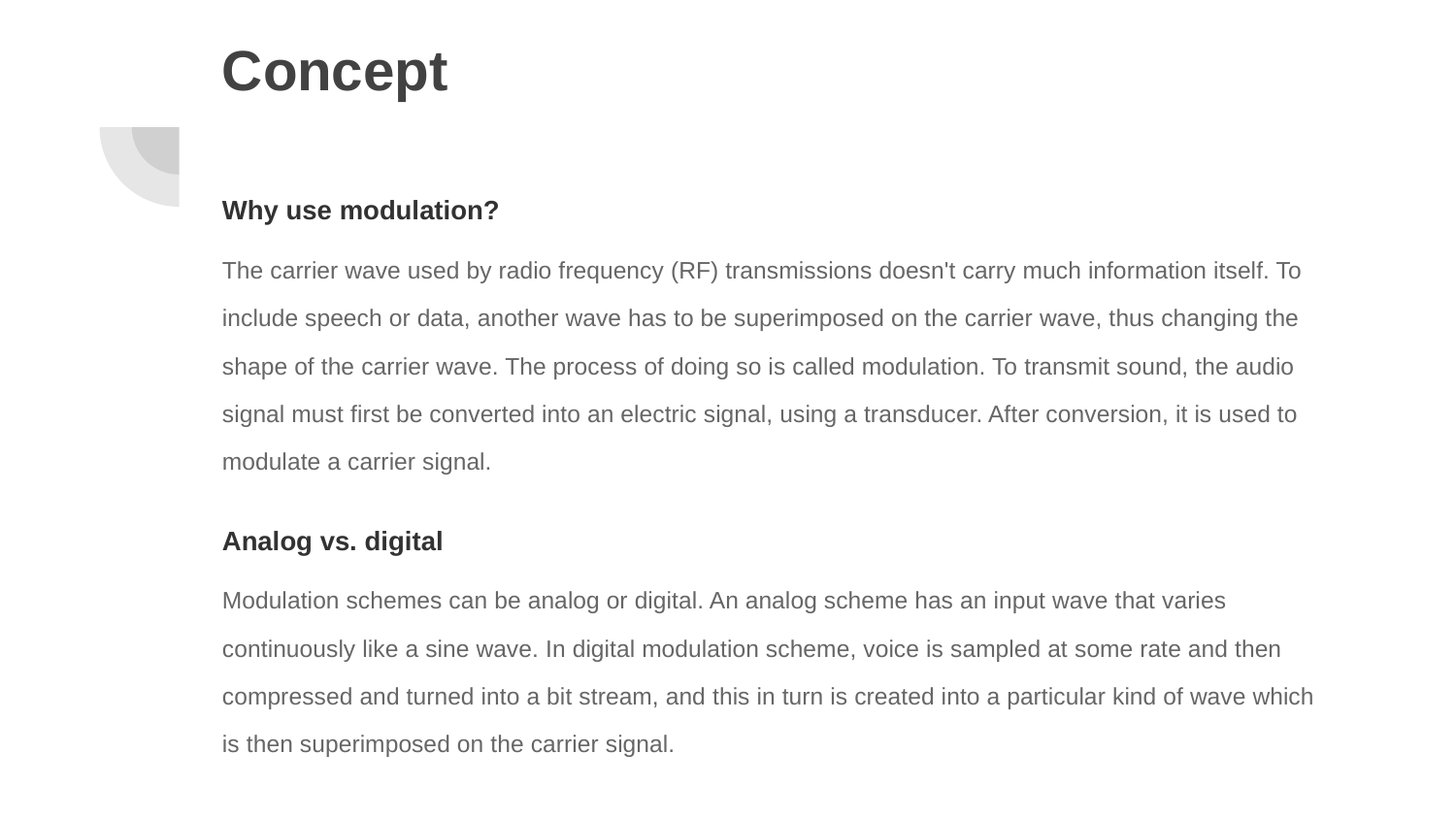

# Concept
Why use modulation?
The carrier wave used by radio frequency (RF) transmissions doesn't carry much information itself. To include speech or data, another wave has to be superimposed on the carrier wave, thus changing the shape of the carrier wave. The process of doing so is called modulation. To transmit sound, the audio signal must first be converted into an electric signal, using a transducer. After conversion, it is used to modulate a carrier signal.
Analog vs. digital
Modulation schemes can be analog or digital. An analog scheme has an input wave that varies continuously like a sine wave. In digital modulation scheme, voice is sampled at some rate and then compressed and turned into a bit stream, and this in turn is created into a particular kind of wave which is then superimposed on the carrier signal.